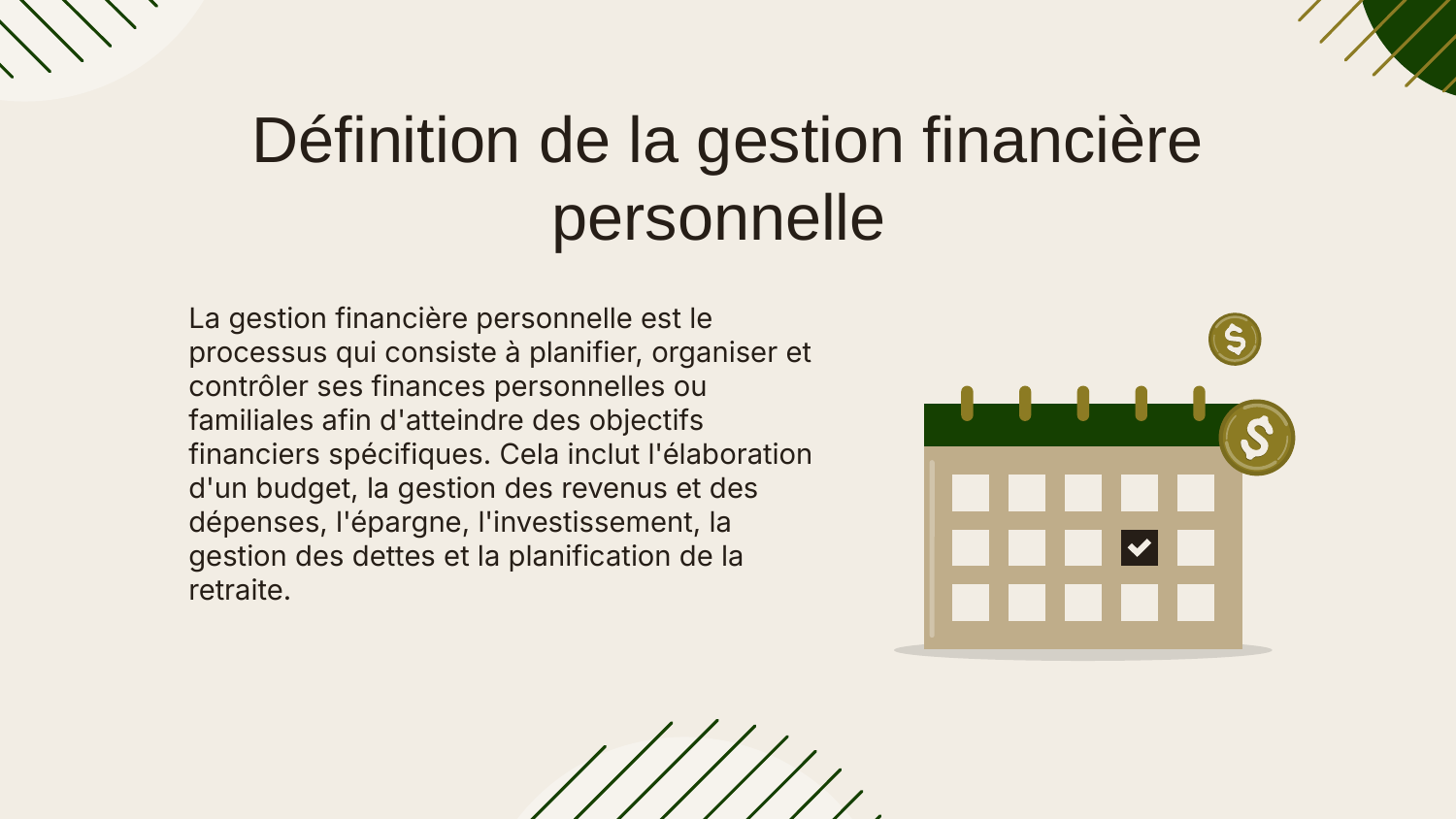

# Définition de la gestion financière personnelle
La gestion financière personnelle est le processus qui consiste à planifier, organiser et contrôler ses finances personnelles ou familiales afin d'atteindre des objectifs financiers spécifiques. Cela inclut l'élaboration d'un budget, la gestion des revenus et des dépenses, l'épargne, l'investissement, la gestion des dettes et la planification de la retraite.